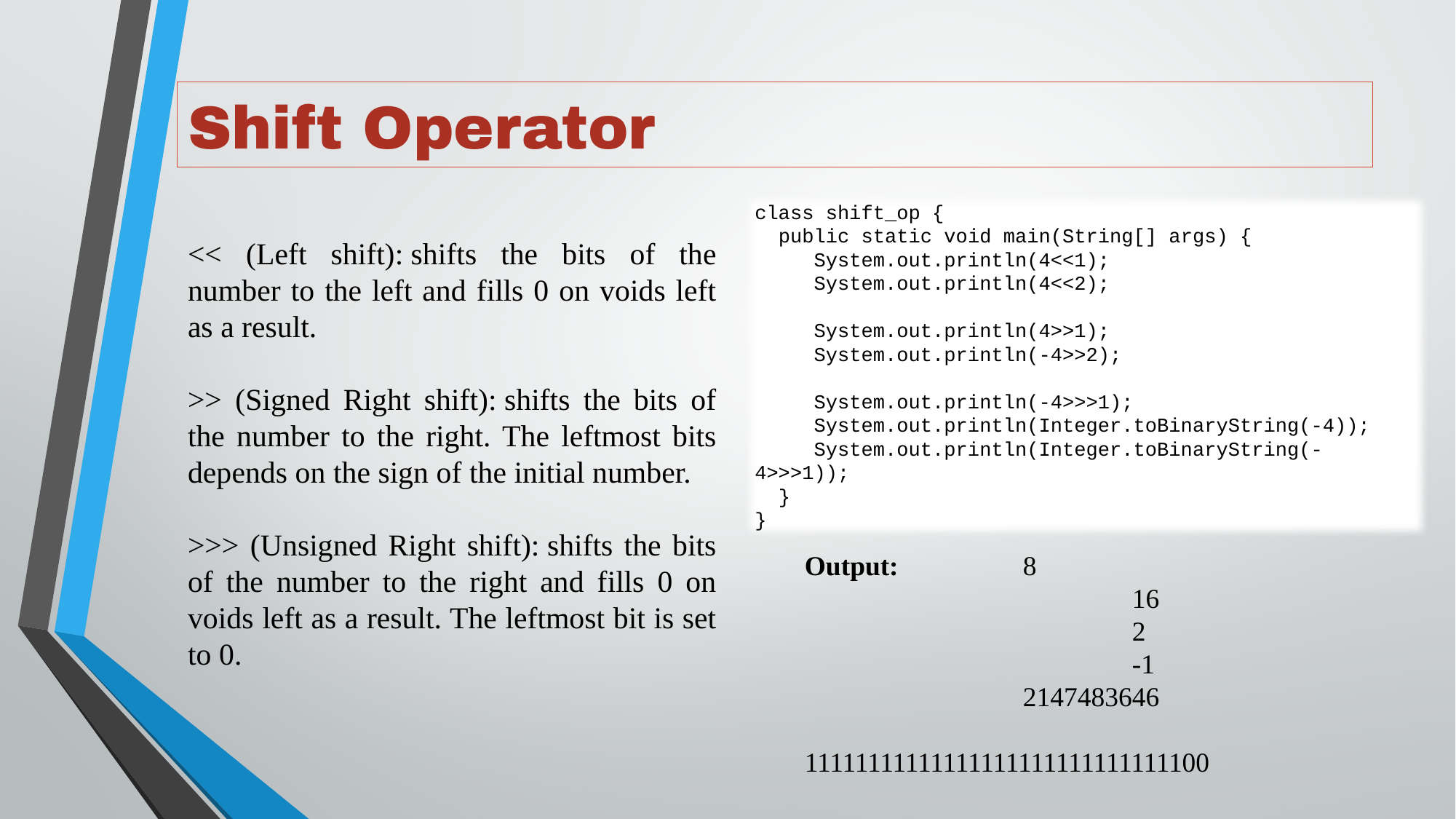

# Shift Operator
class shift_op {
  public static void main(String[] args) {
     System.out.println(4<<1);
     System.out.println(4<<2);

     System.out.println(4>>1);
     System.out.println(-4>>2);

     System.out.println(-4>>>1);
     System.out.println(Integer.toBinaryString(-4));
     System.out.println(Integer.toBinaryString(-4>>>1));
  }
}
<< (Left shift): shifts the bits of the number to the left and fills 0 on voids left as a result.

>> (Signed Right shift): shifts the bits of the number to the right. The leftmost bits depends on the sign of the initial number.

>>> (Unsigned Right shift): shifts the bits of the number to the right and fills 0 on voids left as a result. The leftmost bit is set to 0.
Output:		8
			16
			2
			-1
		2147483646
		11111111111111111111111111111100
		1111111111111111111111111111110